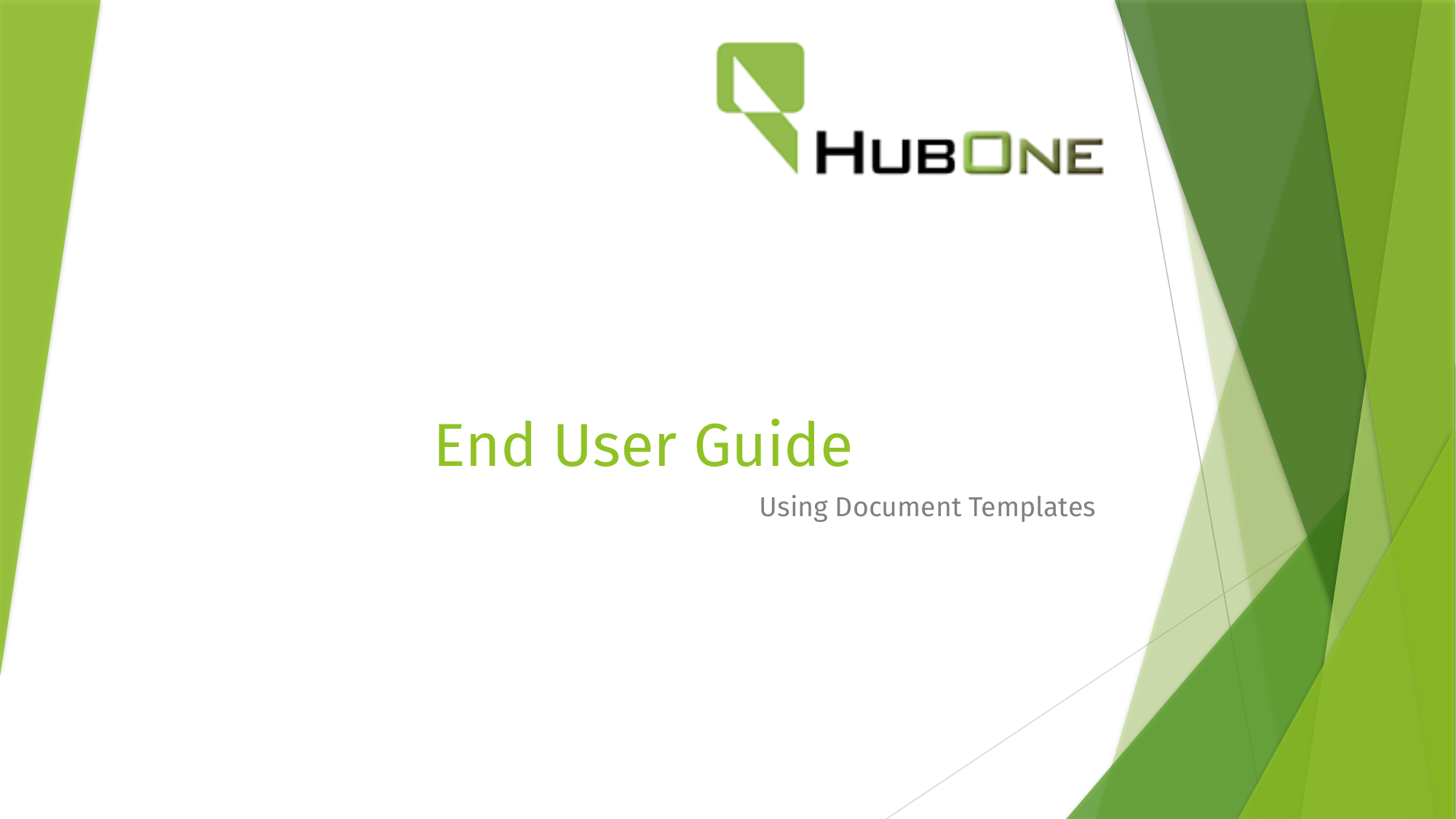

# End User Guide
Using Document Templates